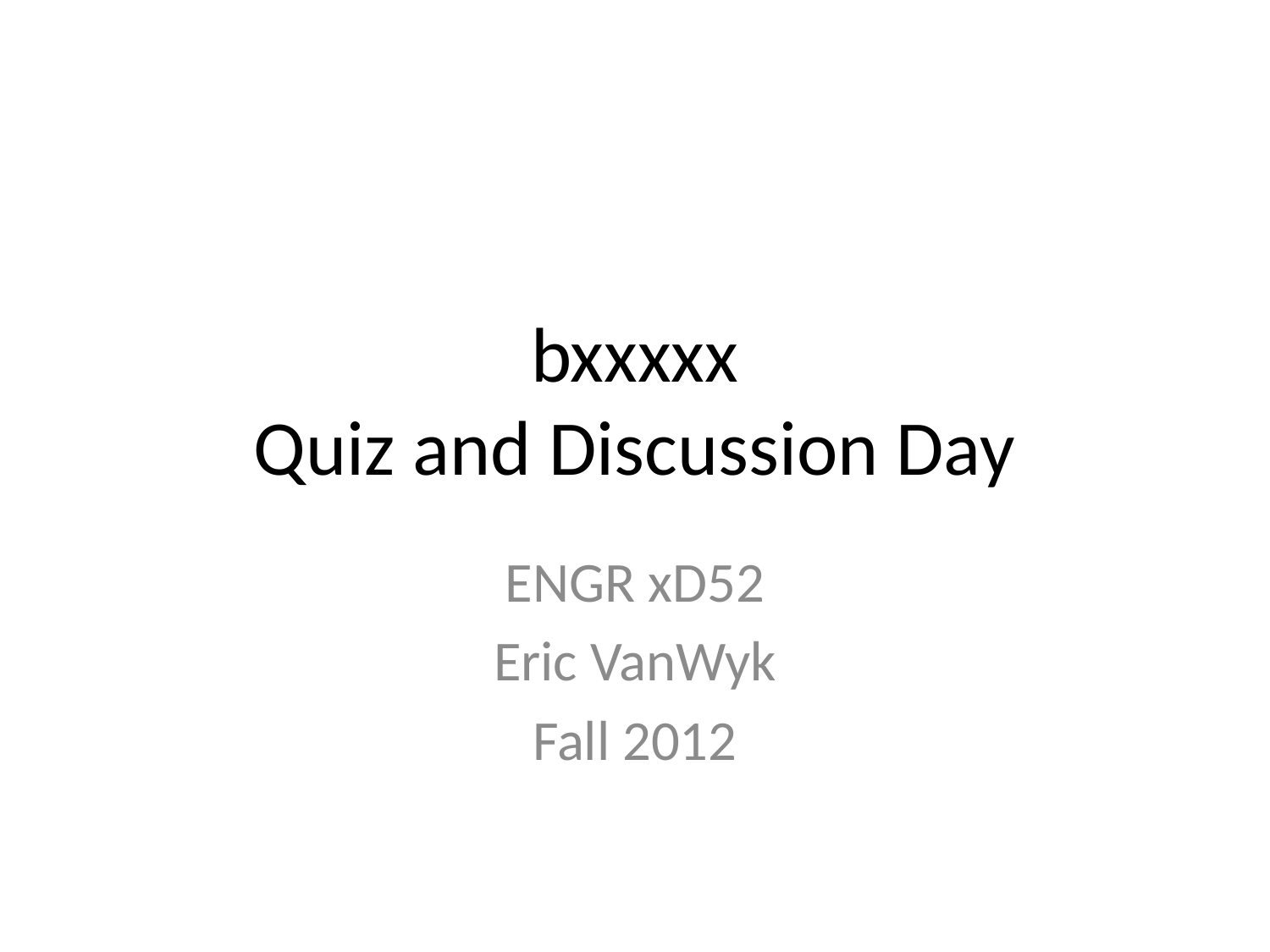

# bxxxxx Quiz and Discussion Day
ENGR xD52
Eric VanWyk
Fall 2012